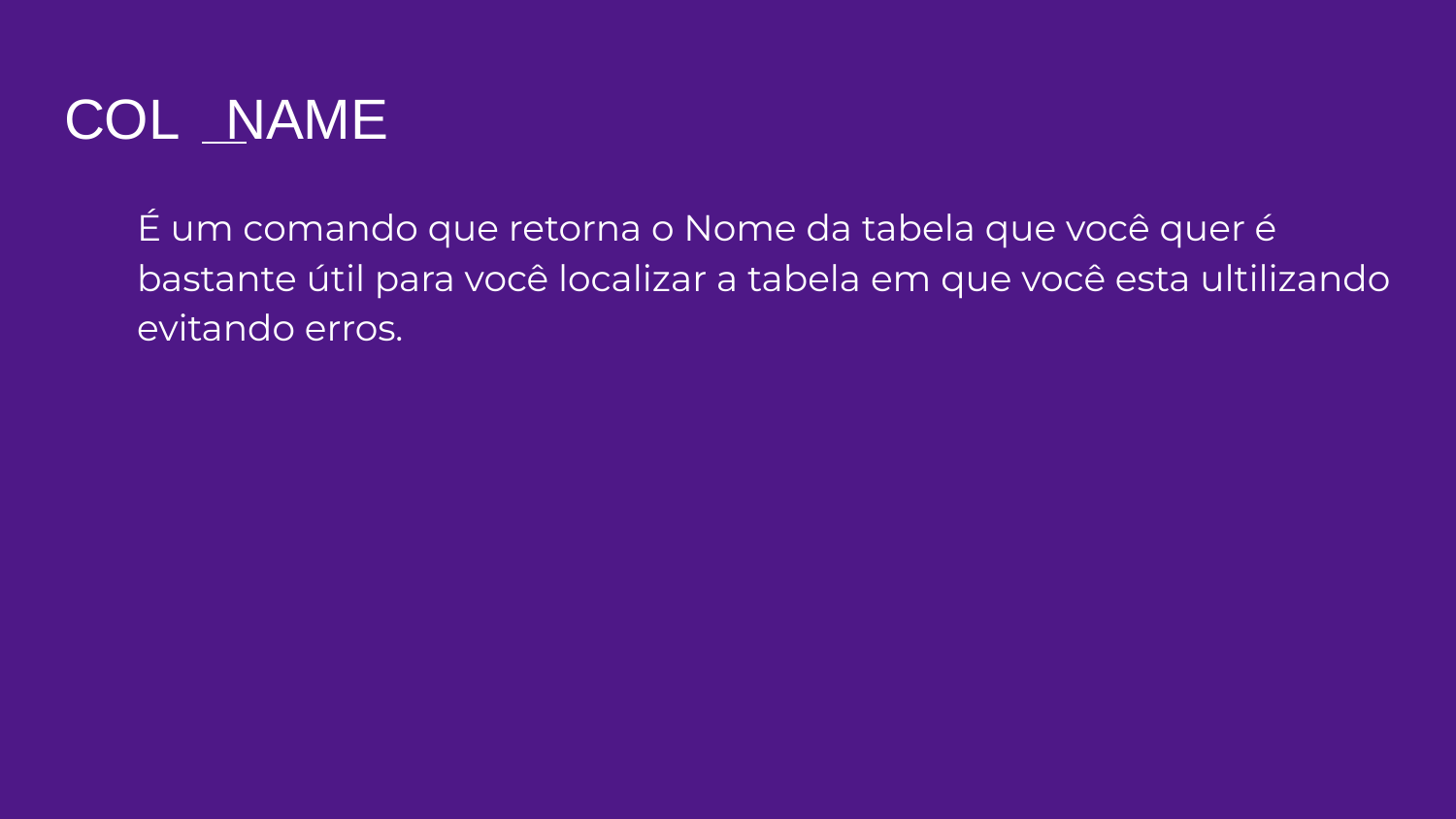

# COL   NAME
É um comando que retorna o Nome da tabela que você quer é bastante útil para você localizar a tabela em que você esta ultilizando evitando erros.